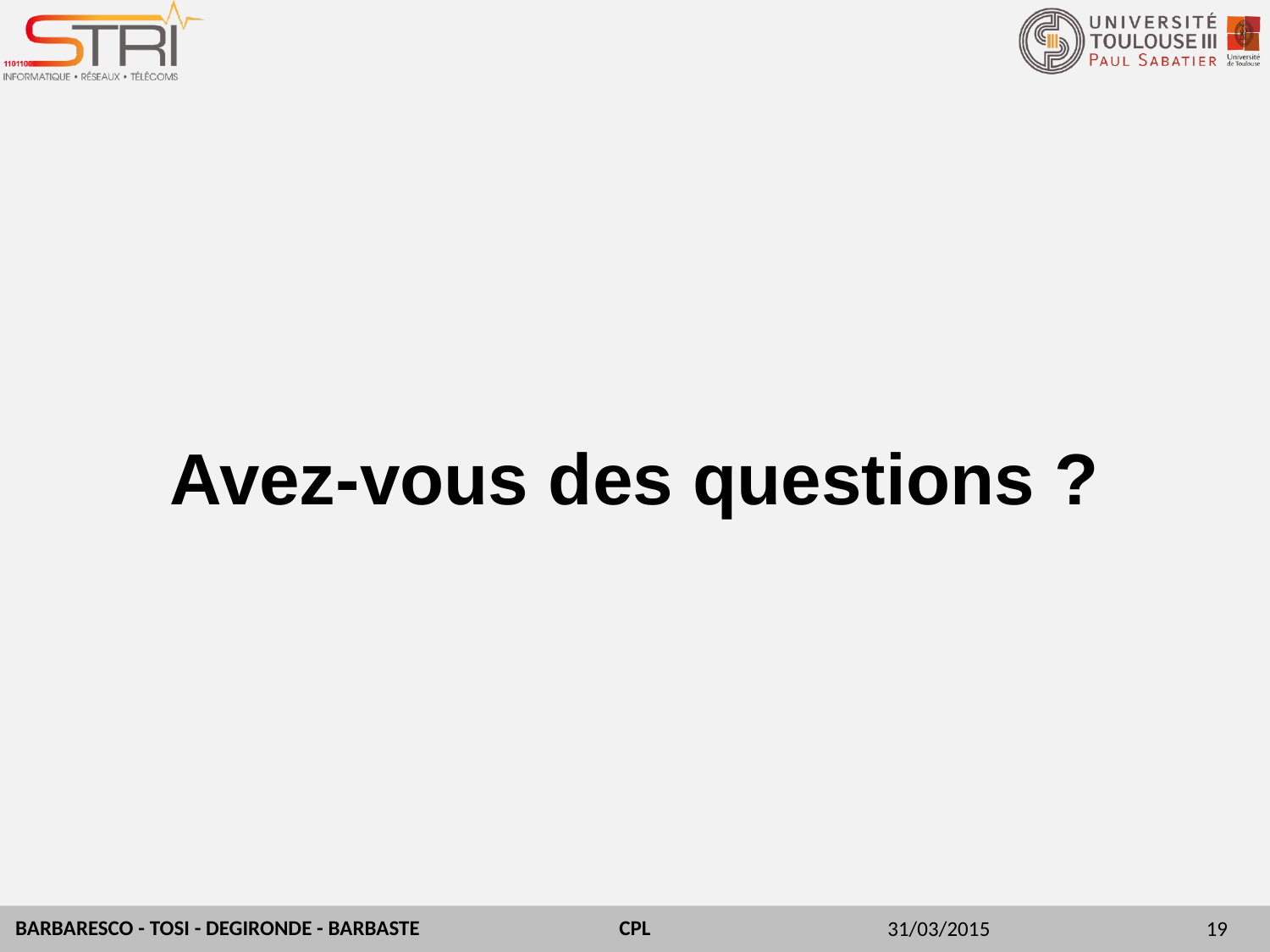

# Avez-vous des questions ?
31/03/2015
19
BARBARESCO - TOSI - DEGIRONDE - BARBASTE